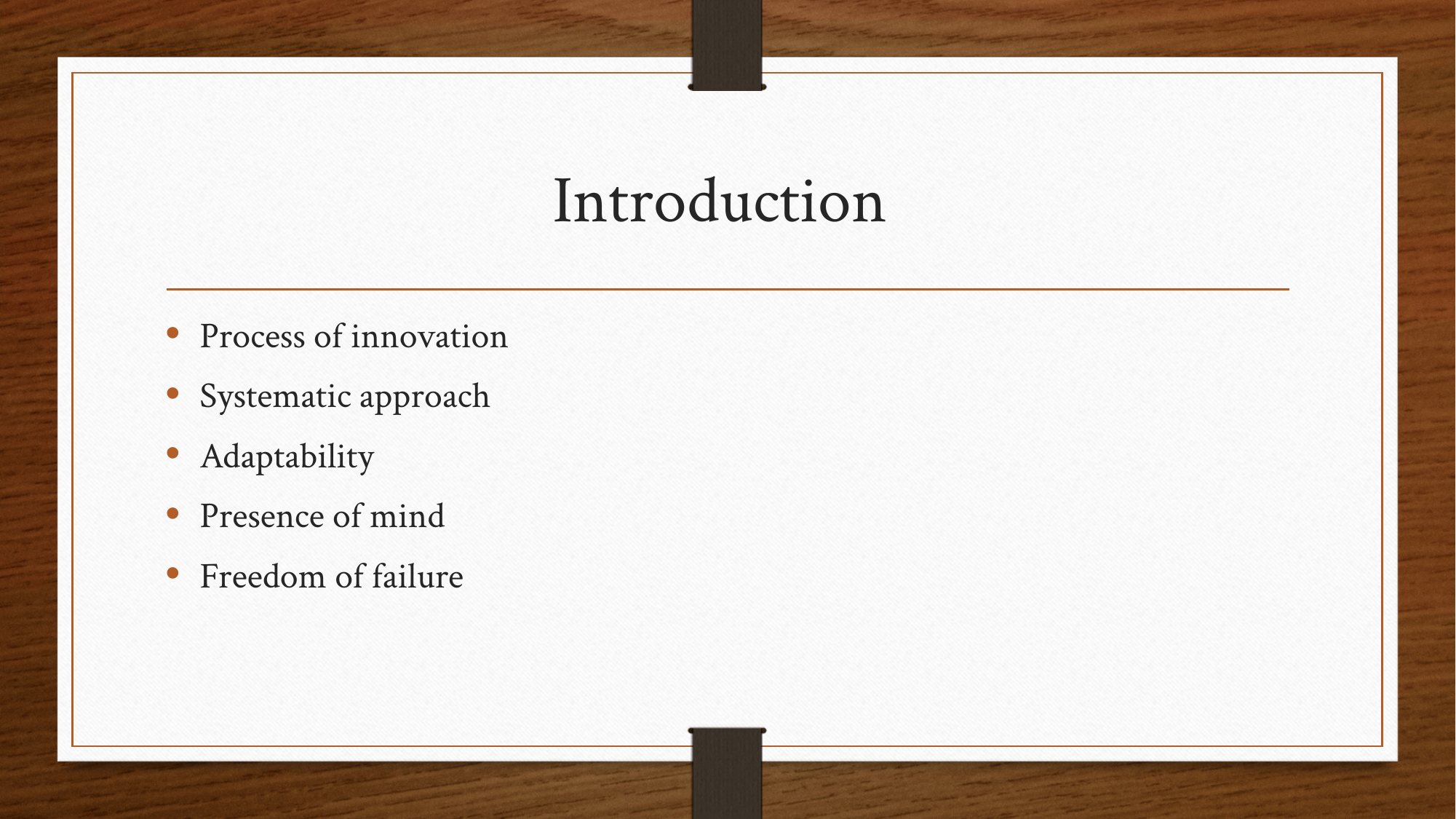

# Introduction
Process of innovation
Systematic approach
Adaptability
Presence of mind
Freedom of failure